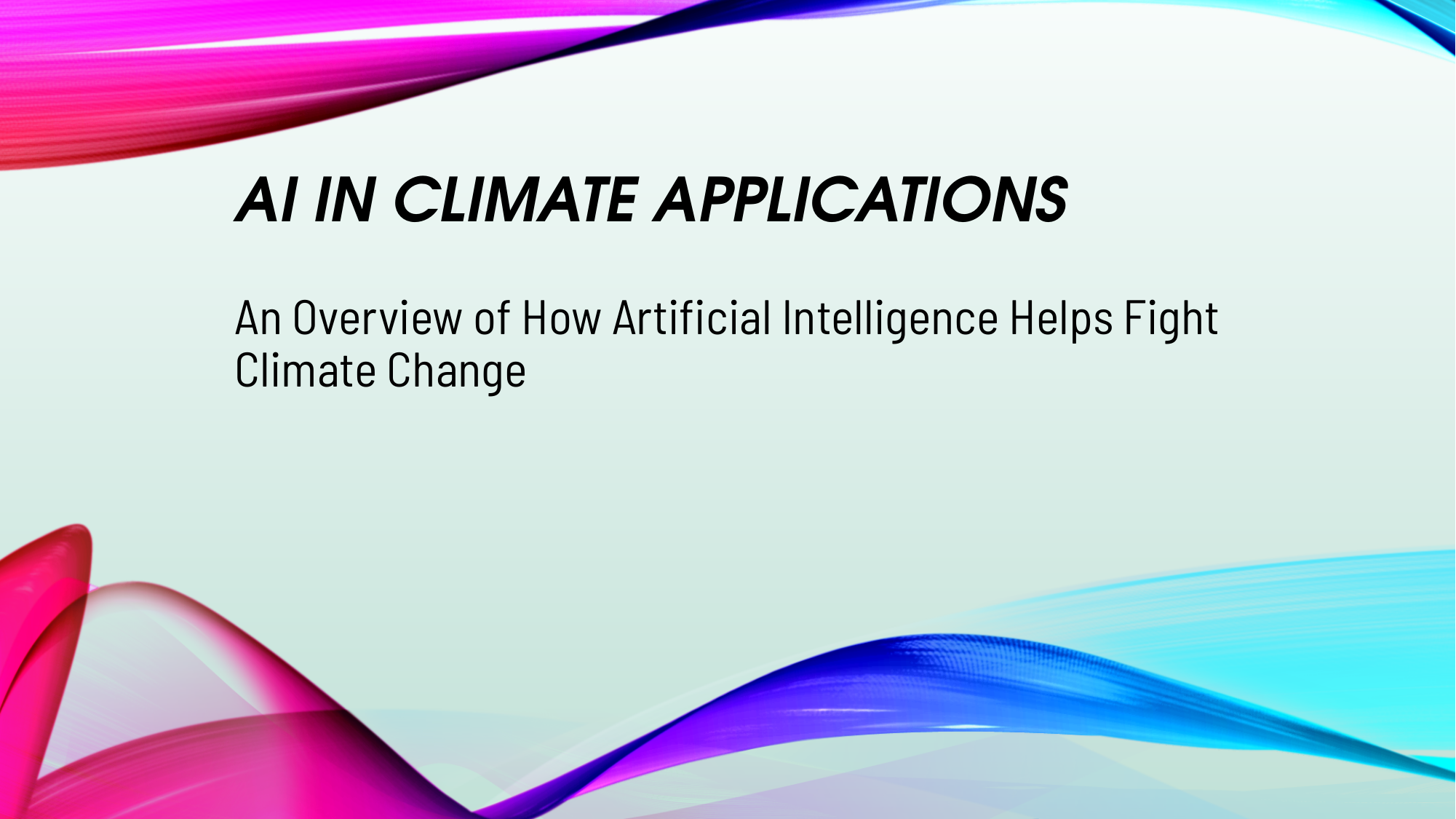

# AI in Climate Applications
An Overview of How Artificial Intelligence Helps Fight Climate Change